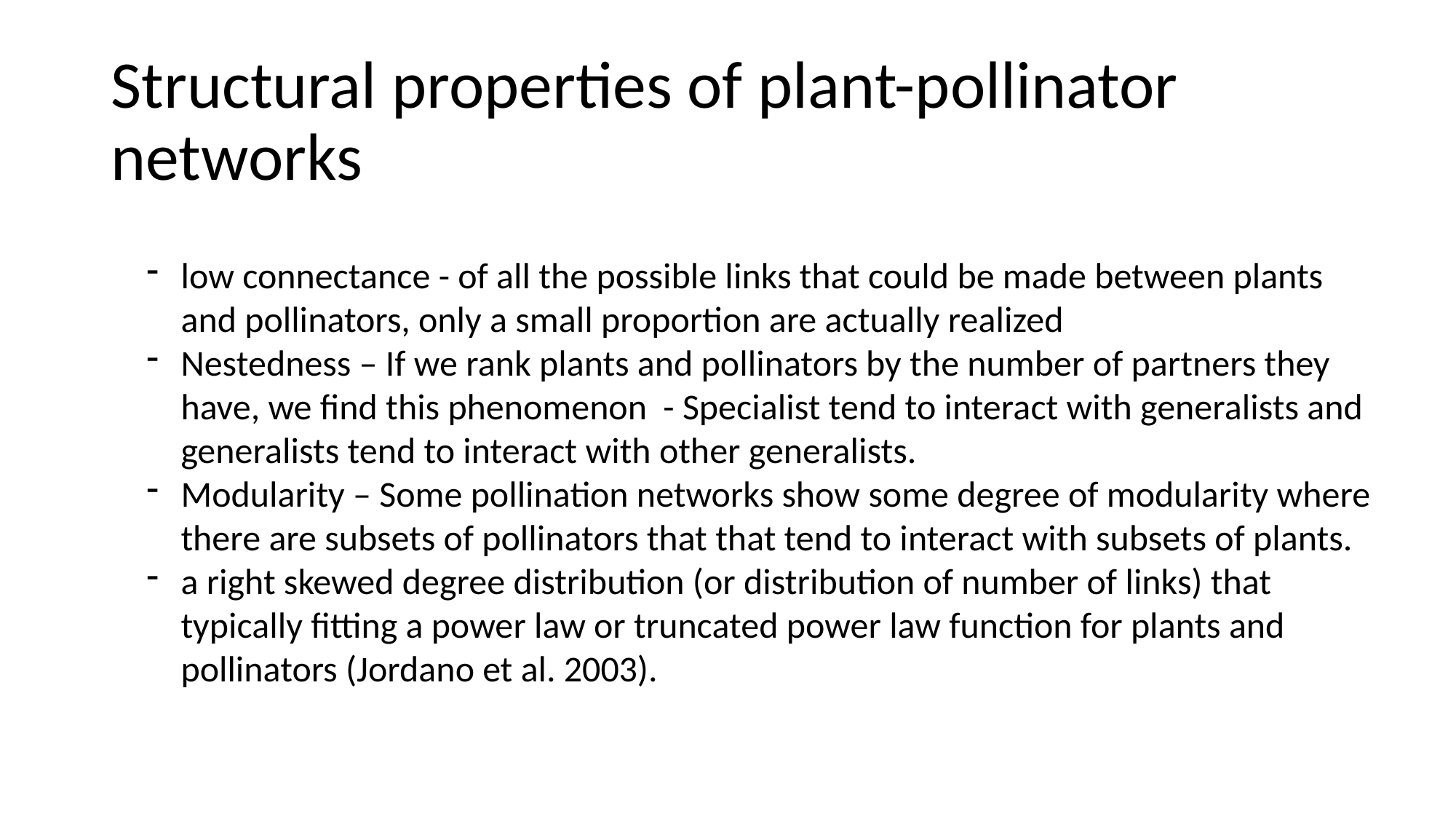

# Structural properties of plant-pollinator networks
low connectance - of all the possible links that could be made between plants and pollinators, only a small proportion are actually realized
Nestedness – If we rank plants and pollinators by the number of partners they have, we find this phenomenon  - Specialist tend to interact with generalists and generalists tend to interact with other generalists.
Modularity – Some pollination networks show some degree of modularity where there are subsets of pollinators that that tend to interact with subsets of plants.
a right skewed degree distribution (or distribution of number of links) that typically fitting a power law or truncated power law function for plants and pollinators (Jordano et al. 2003).